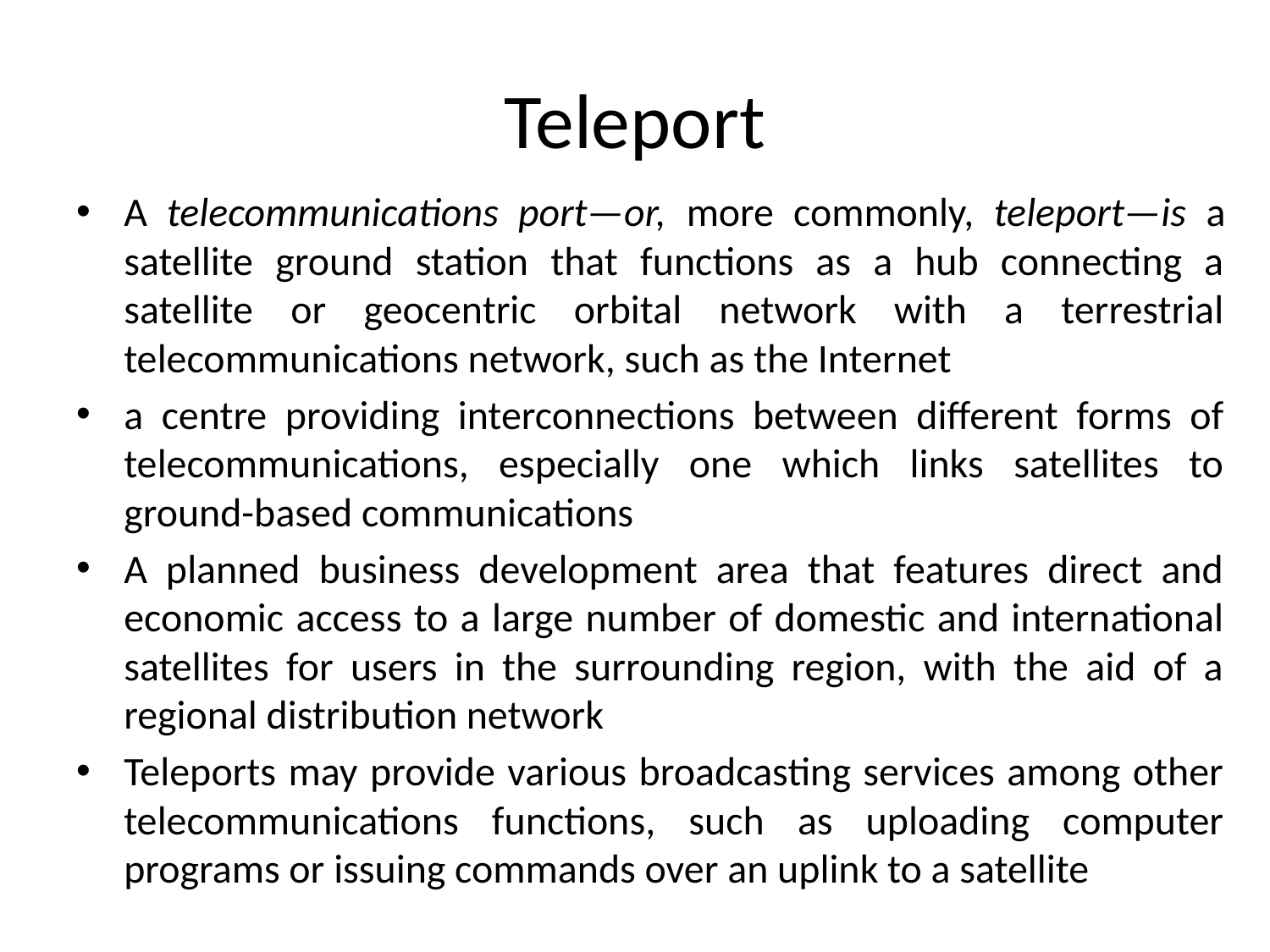

# Teleport
A telecommunications port—or, more commonly, teleport—is a satellite ground station that functions as a hub connecting a satellite or geocentric orbital network with a terrestrial telecommunications network, such as the Internet
a centre providing interconnections between different forms of telecommunications, especially one which links satellites to ground-based communications
A planned business development area that features direct and economic access to a large number of domestic and international satellites for users in the surrounding region, with the aid of a regional distribution network
Teleports may provide various broadcasting services among other telecommunications functions, such as uploading computer programs or issuing commands over an uplink to a satellite